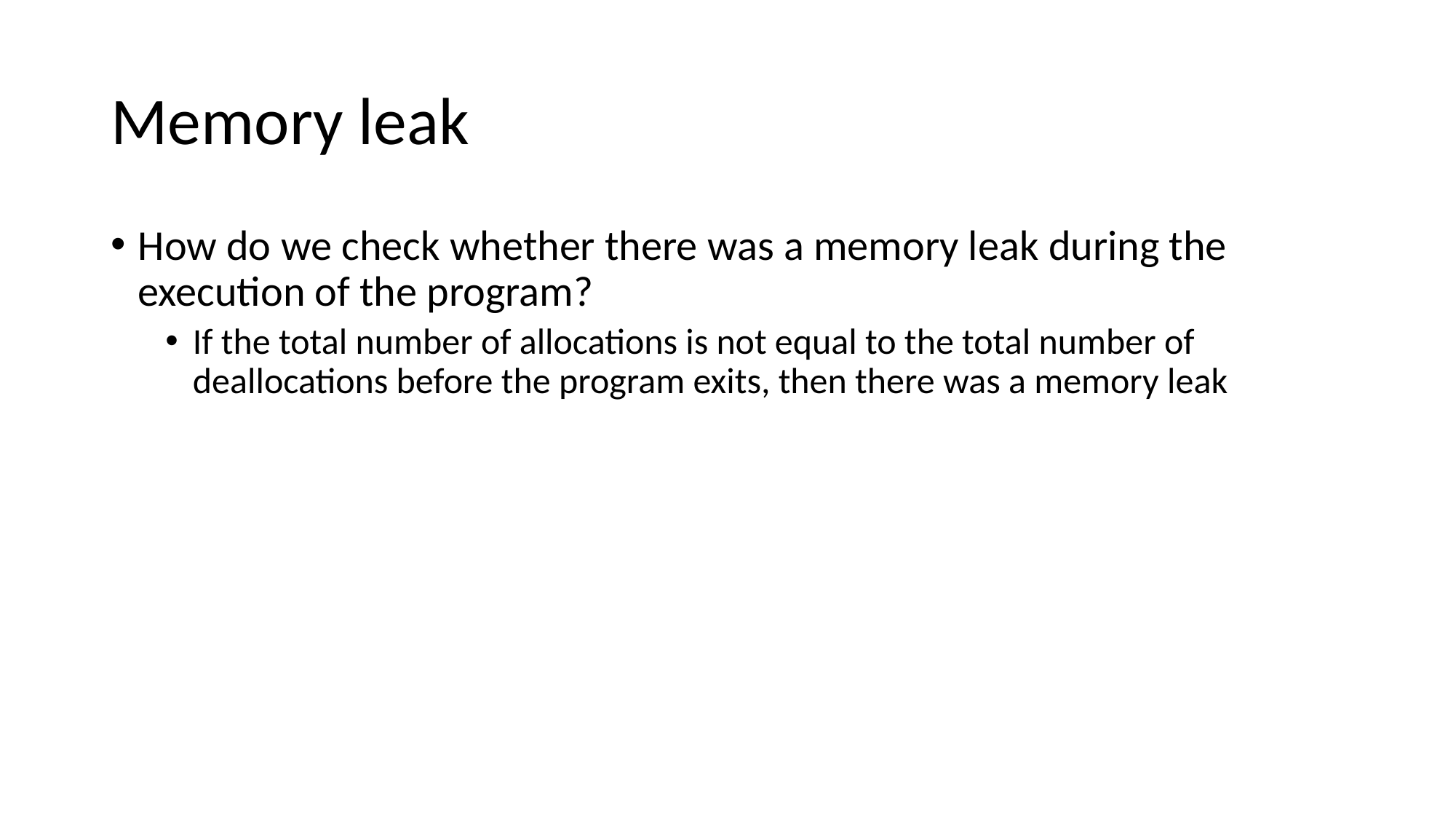

# Memory leak
How do we check whether there was a memory leak during the execution of the program?
If the total number of allocations is not equal to the total number of deallocations before the program exits, then there was a memory leak